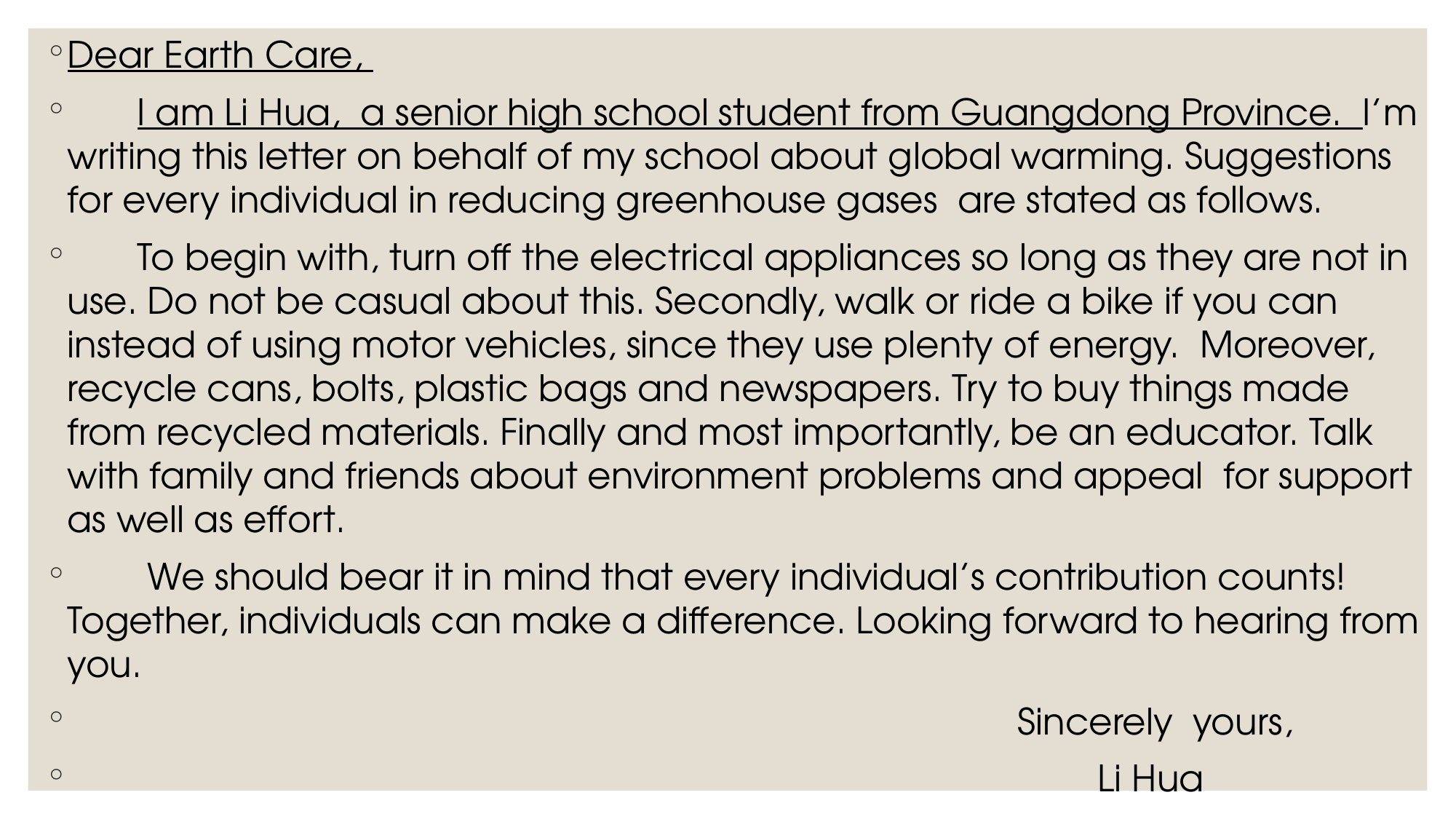

Dear Earth Care,
       I am Li Hua,  a senior high school student from Guangdong Province.  I’m writing this letter on behalf of my school about global warming. Suggestions for every individual in reducing greenhouse gases  are stated as follows.
       To begin with, turn off the electrical appliances so long as they are not in use. Do not be casual about this. Secondly, walk or ride a bike if you can instead of using motor vehicles, since they use plenty of energy.  Moreover, recycle cans, bolts, plastic bags and newspapers. Try to buy things made from recycled materials. Finally and most importantly, be an educator. Talk with family and friends about environment problems and appeal  for support as well as effort.
        We should bear it in mind that every individual’s contribution counts! Together, individuals can make a difference. Looking forward to hearing from you.
                                                                                               Sincerely  yours,
                                                                                                       Li Hua